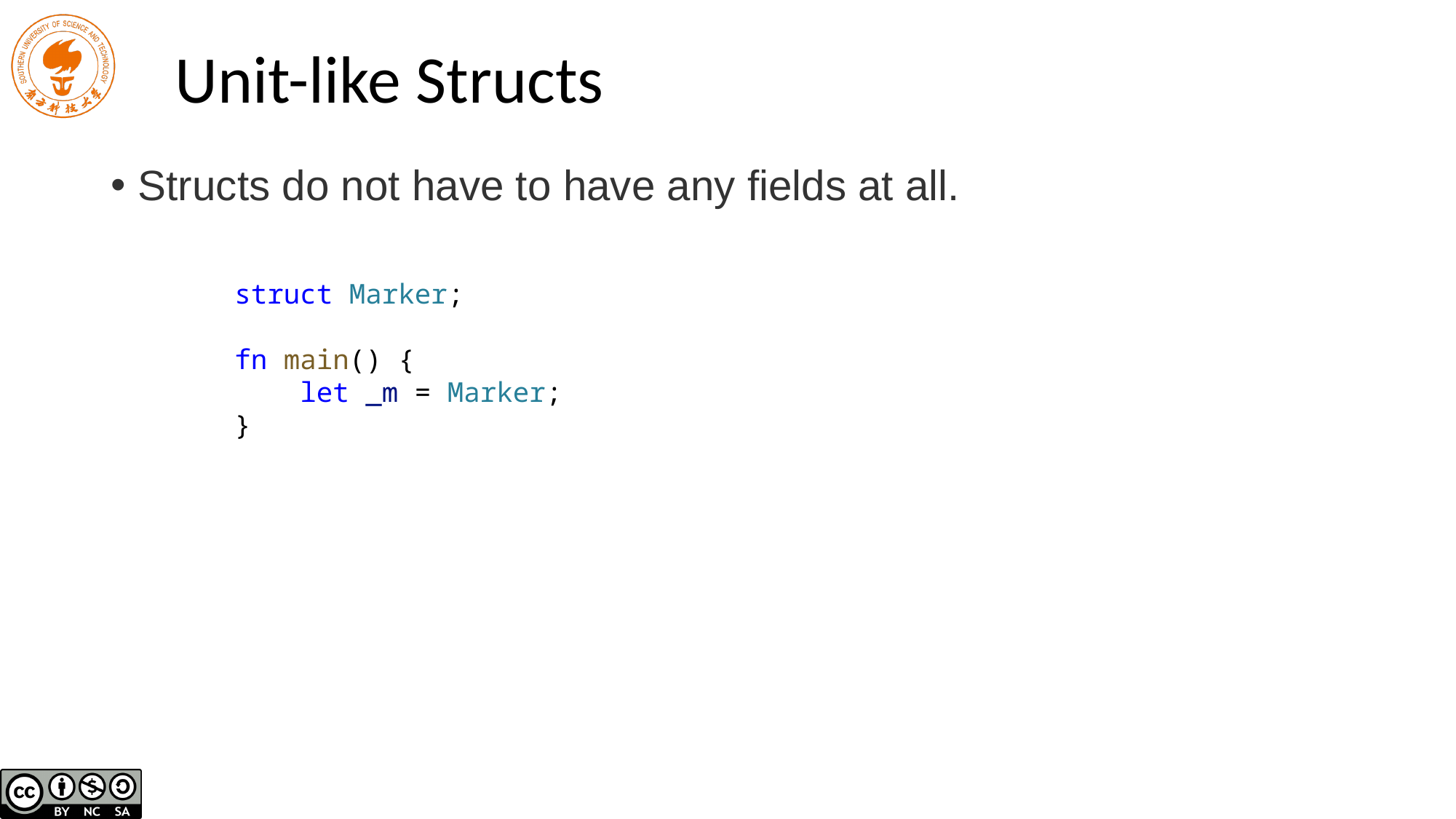

# Unit-like Structs
Structs do not have to have any fields at all.
struct Marker;

fn main() {
    let _m = Marker;
}